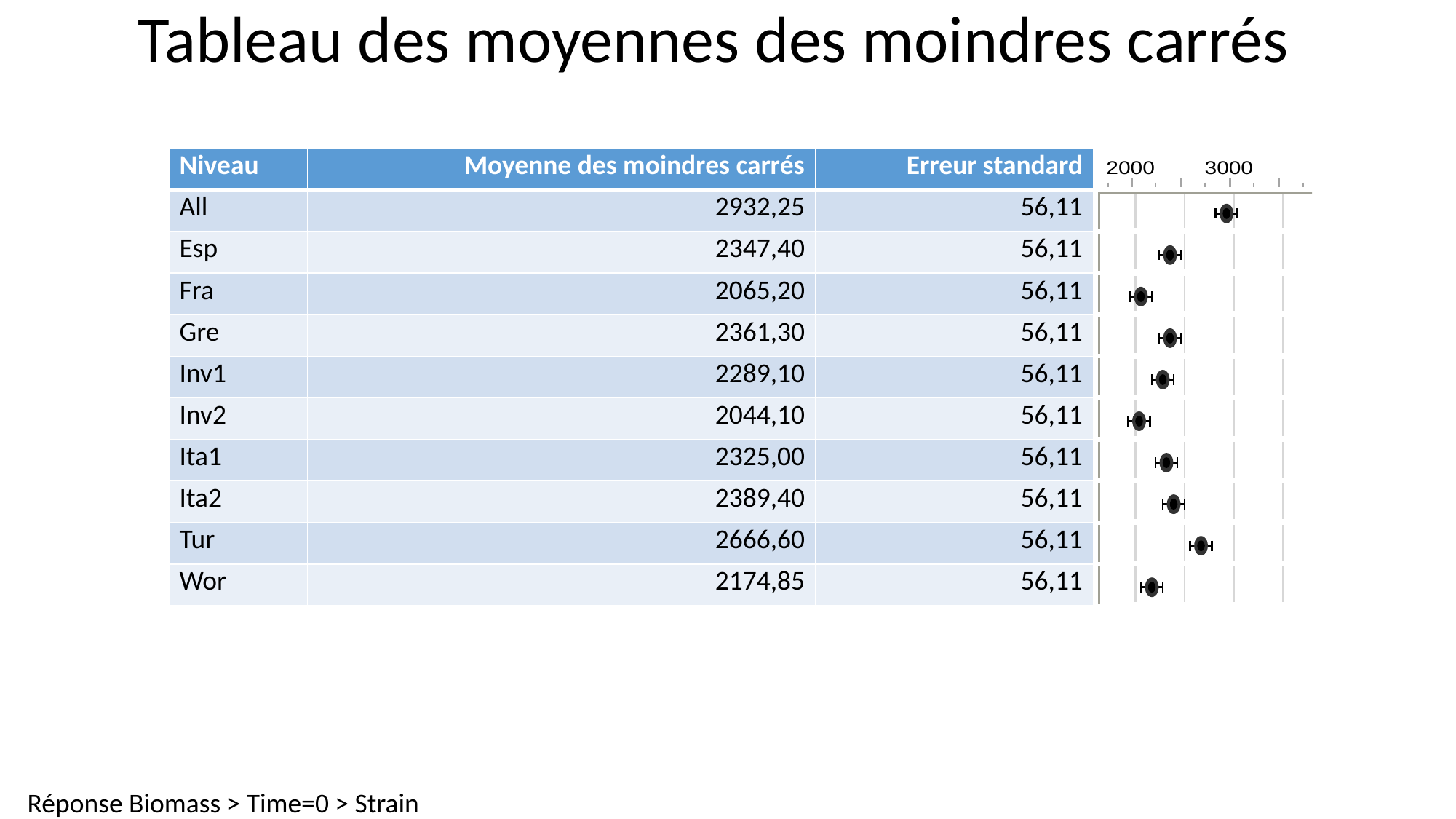

# Tableau des moyennes des moindres carrés
| Niveau | Moyenne des moindres carrés | Erreur standard |  |
| --- | --- | --- | --- |
| All | 2932,25 | 56,11 |  |
| Esp | 2347,40 | 56,11 |  |
| Fra | 2065,20 | 56,11 |  |
| Gre | 2361,30 | 56,11 |  |
| Inv1 | 2289,10 | 56,11 |  |
| Inv2 | 2044,10 | 56,11 |  |
| Ita1 | 2325,00 | 56,11 |  |
| Ita2 | 2389,40 | 56,11 |  |
| Tur | 2666,60 | 56,11 |  |
| Wor | 2174,85 | 56,11 |  |
Réponse Biomass > Time=0 > Strain